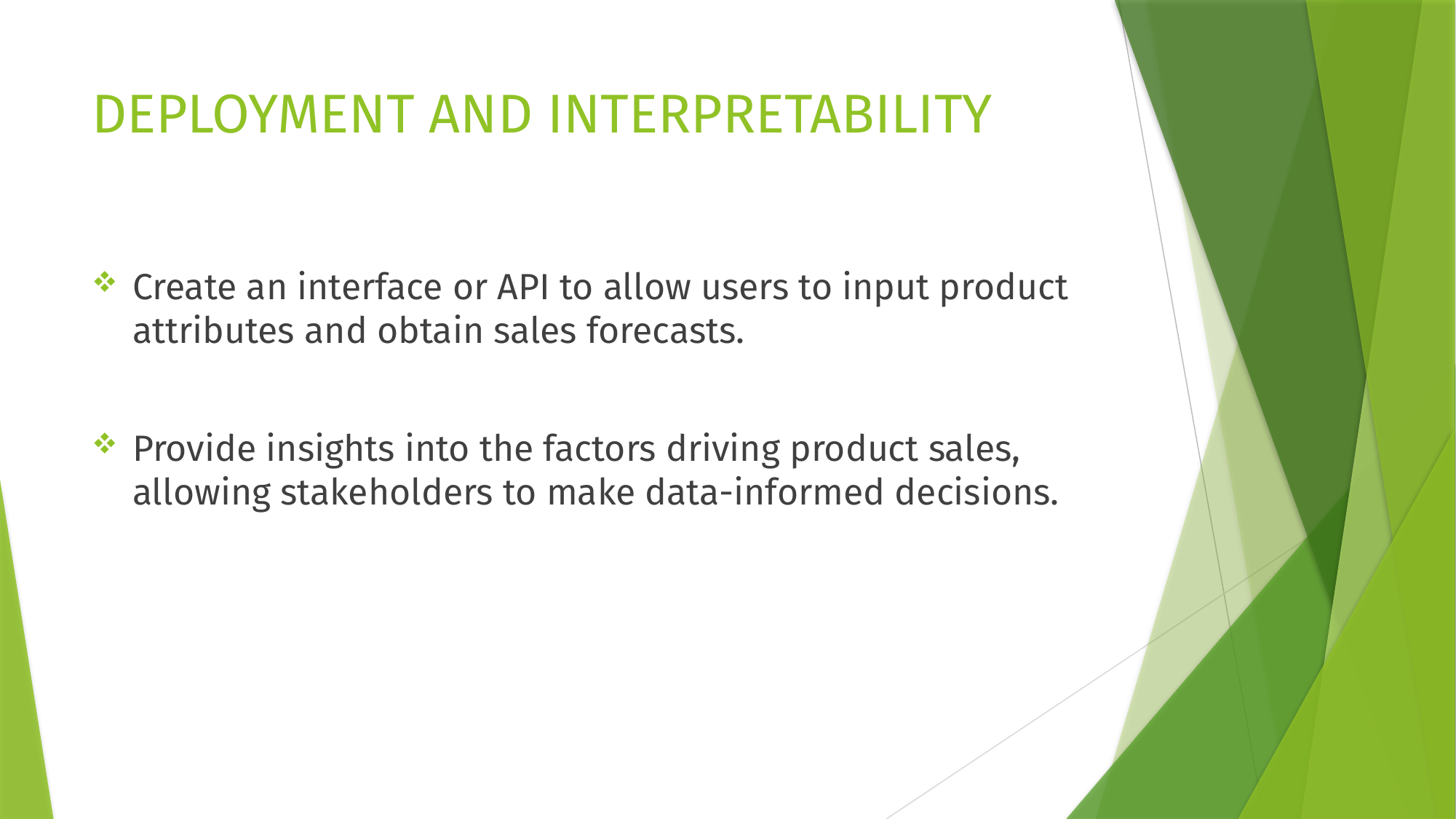

# DEPLOYMENT AND INTERPRETABILITY
Create an interface or API to allow users to input product attributes and obtain sales forecasts.

Provide insights into the factors driving product sales, allowing stakeholders to make data-informed decisions.